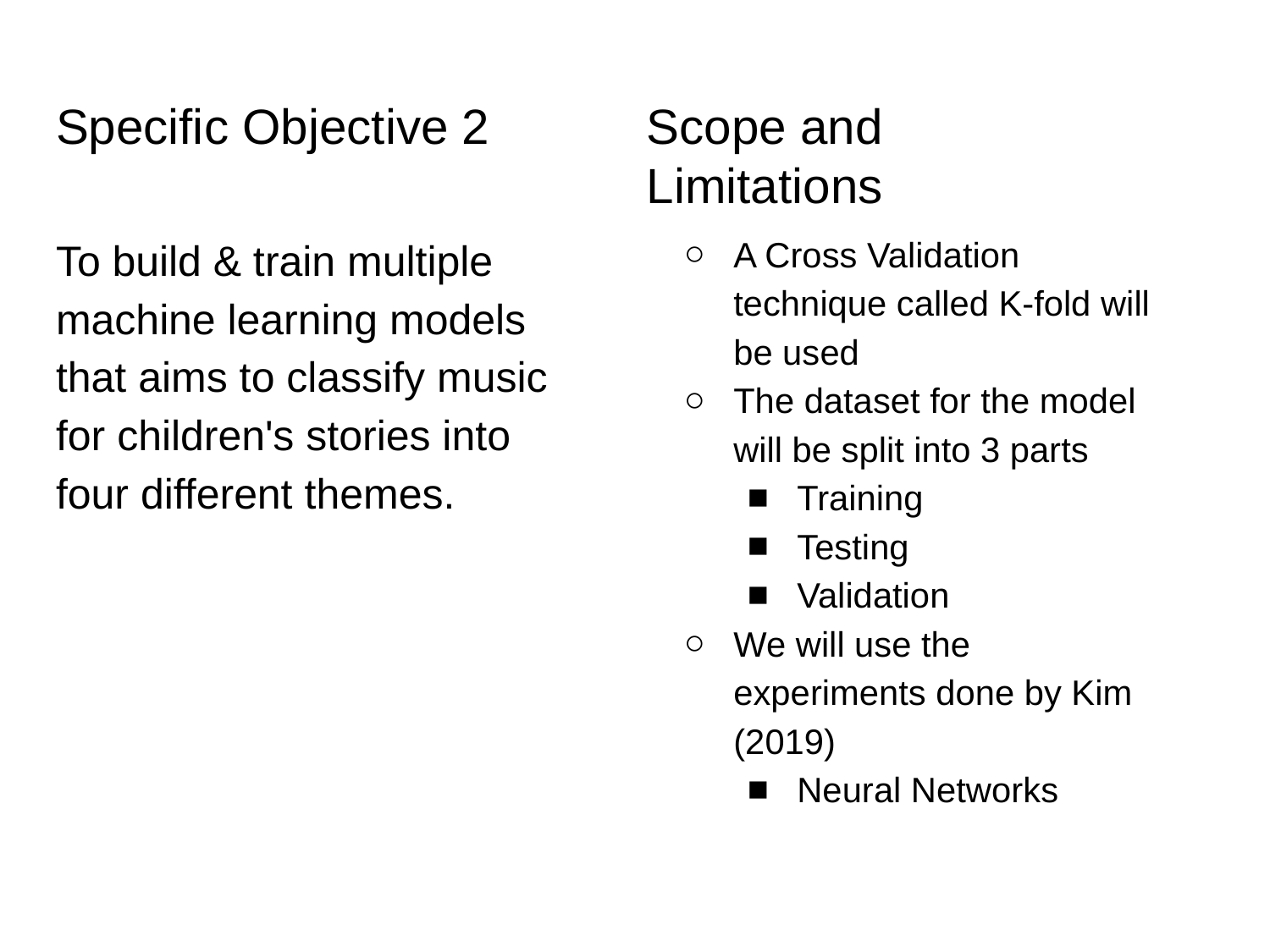

Scope and Limitations
# Specific Objective 2
To build & train multiple machine learning models that aims to classify music for children's stories into four different themes.
A Cross Validation technique called K-fold will be used
The dataset for the model will be split into 3 parts
Training
Testing
Validation
We will use the experiments done by Kim (2019)
Neural Networks